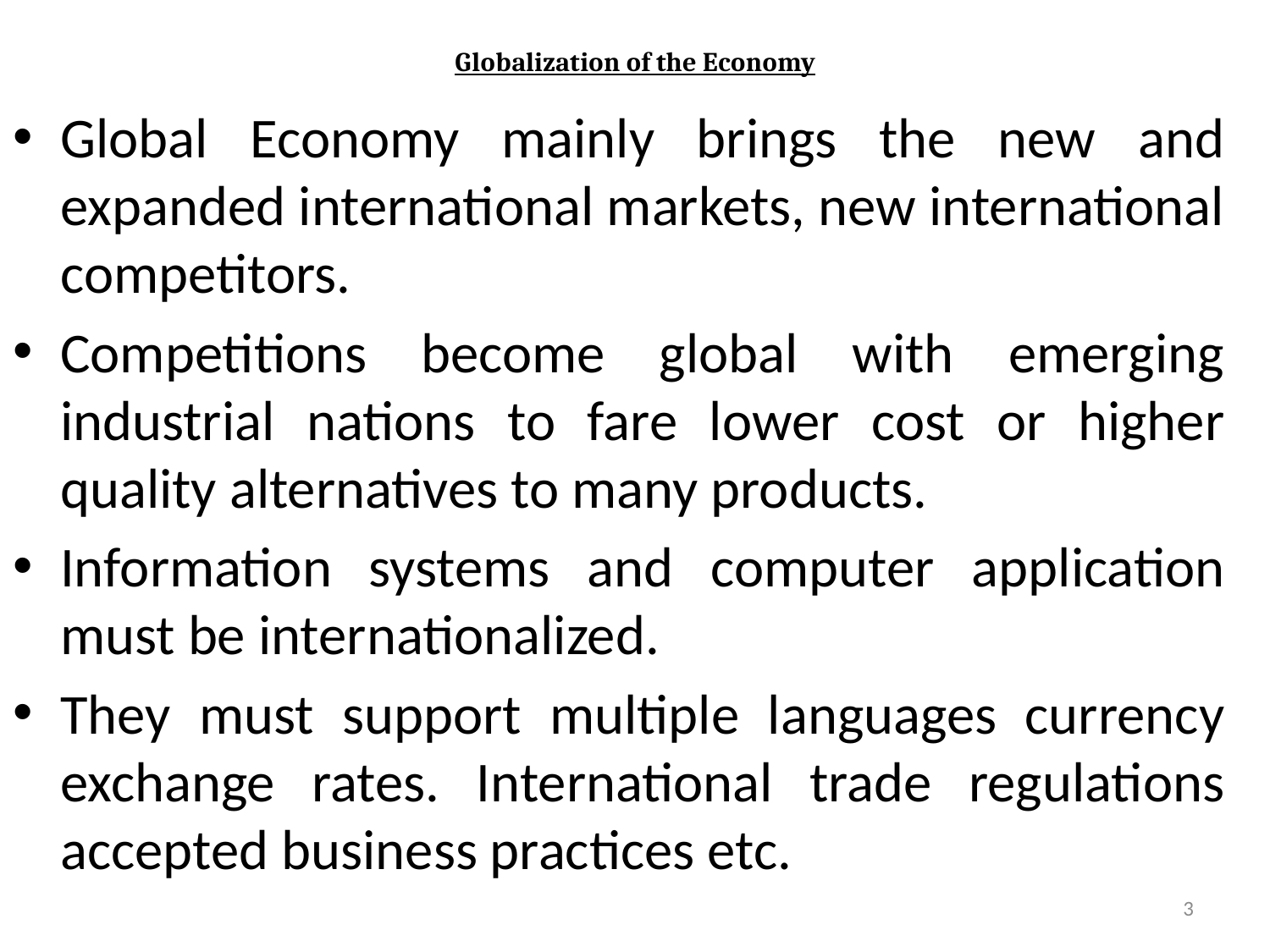

# Globalization of the Economy
Global Economy mainly brings the new and expanded international markets, new international competitors.
Competitions become global with emerging industrial nations to fare lower cost or higher quality alternatives to many products.
Information systems and computer application must be internationalized.
They must support multiple languages currency exchange rates. International trade regulations accepted business practices etc.

3